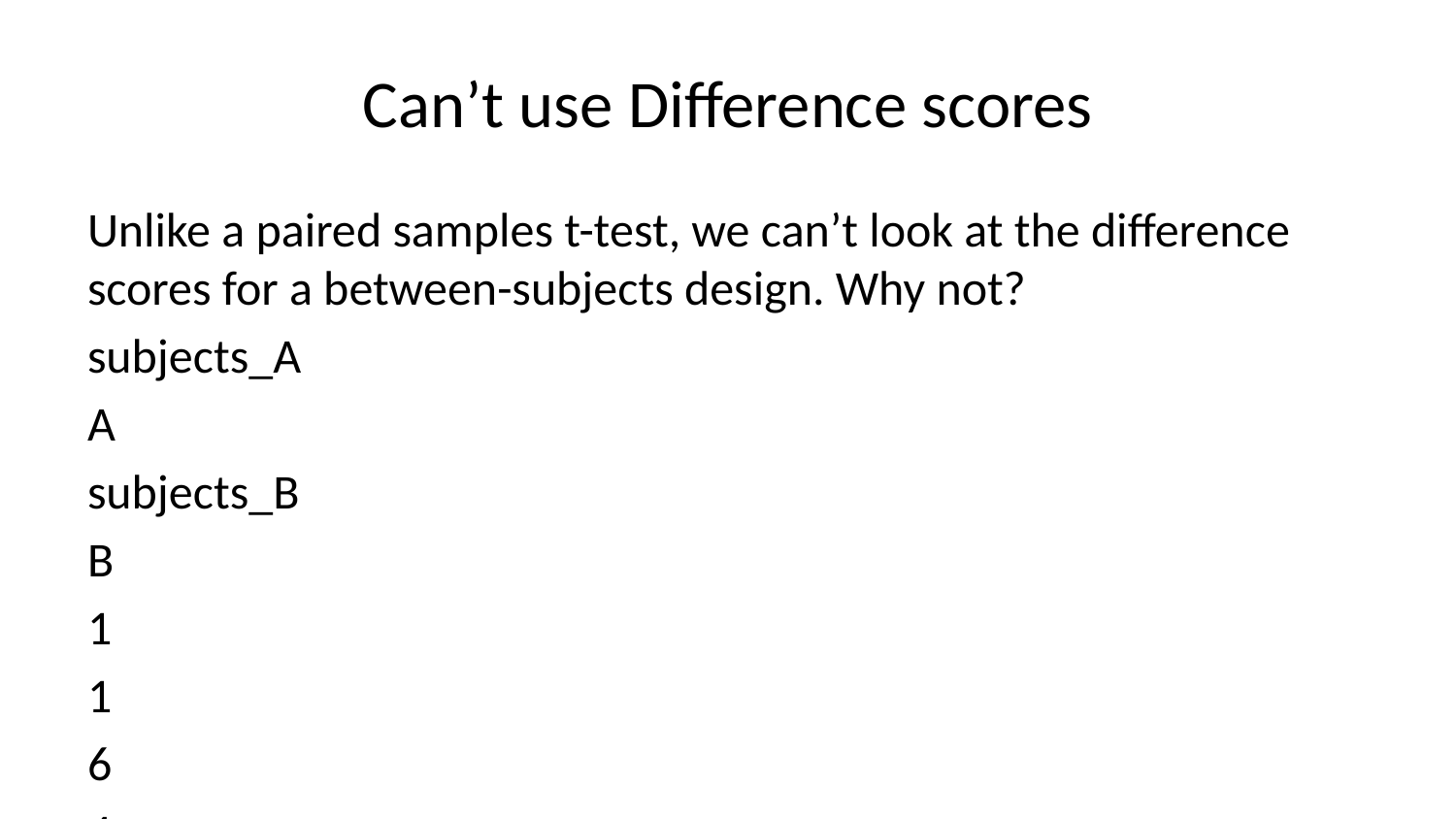

# Can’t use Difference scores
Unlike a paired samples t-test, we can’t look at the difference scores for a between-subjects design. Why not?
subjects_A
A
subjects_B
B
1
1
6
4
2
4
7
8
3
3
8
7
4
6
9
9
5
5
10
10